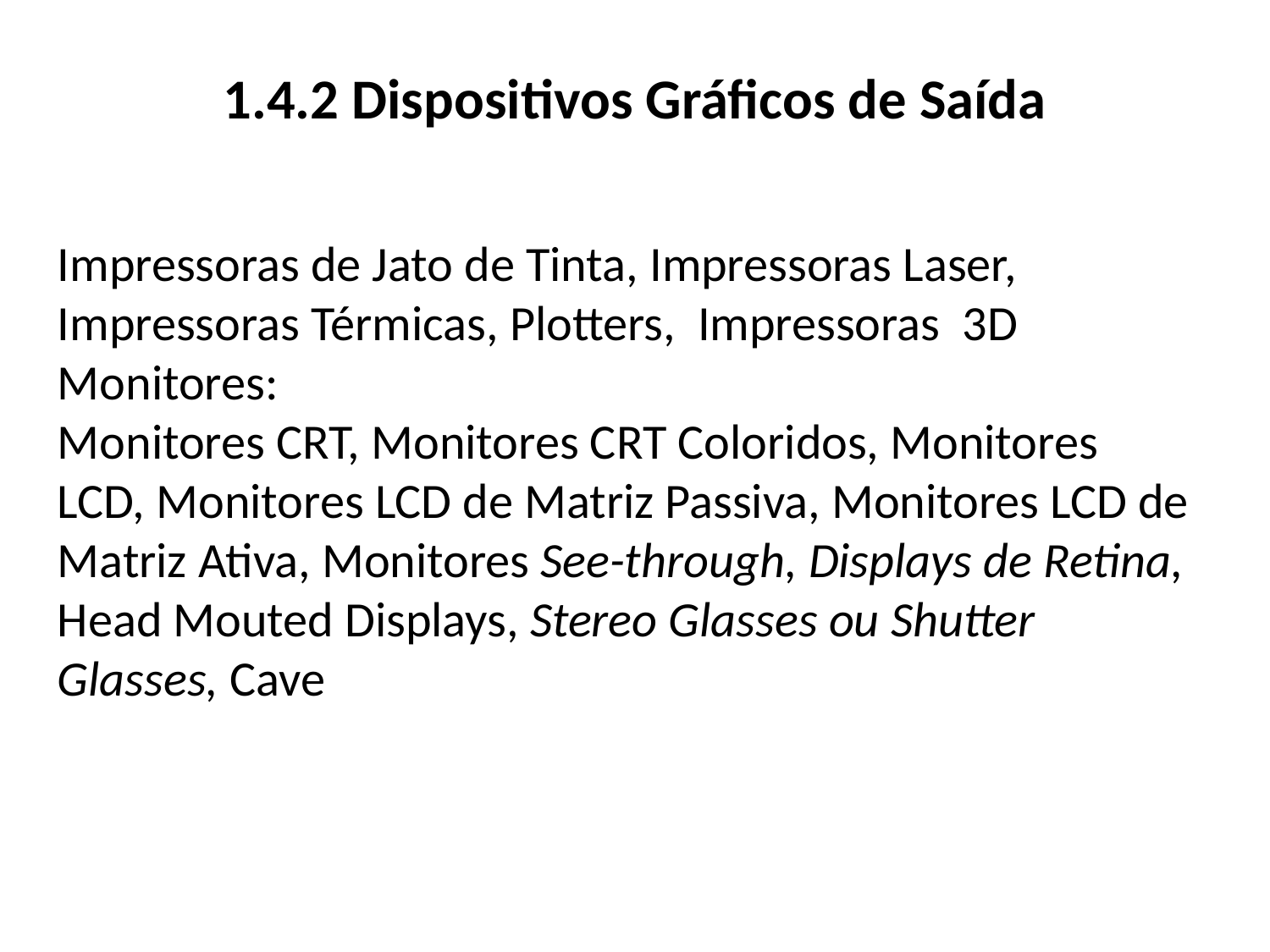

1.4.2 Dispositivos Gráficos de Saída
Impressoras de Jato de Tinta, Impressoras Laser, Impressoras Térmicas, Plotters,  Impressoras  3D
Monitores:
Monitores CRT, Monitores CRT Coloridos, Monitores LCD, Monitores LCD de Matriz Passiva, Monitores LCD de Matriz Ativa, Monitores See-through, Displays de Retina,
Head Mouted Displays, Stereo Glasses ou Shutter Glasses, Cave